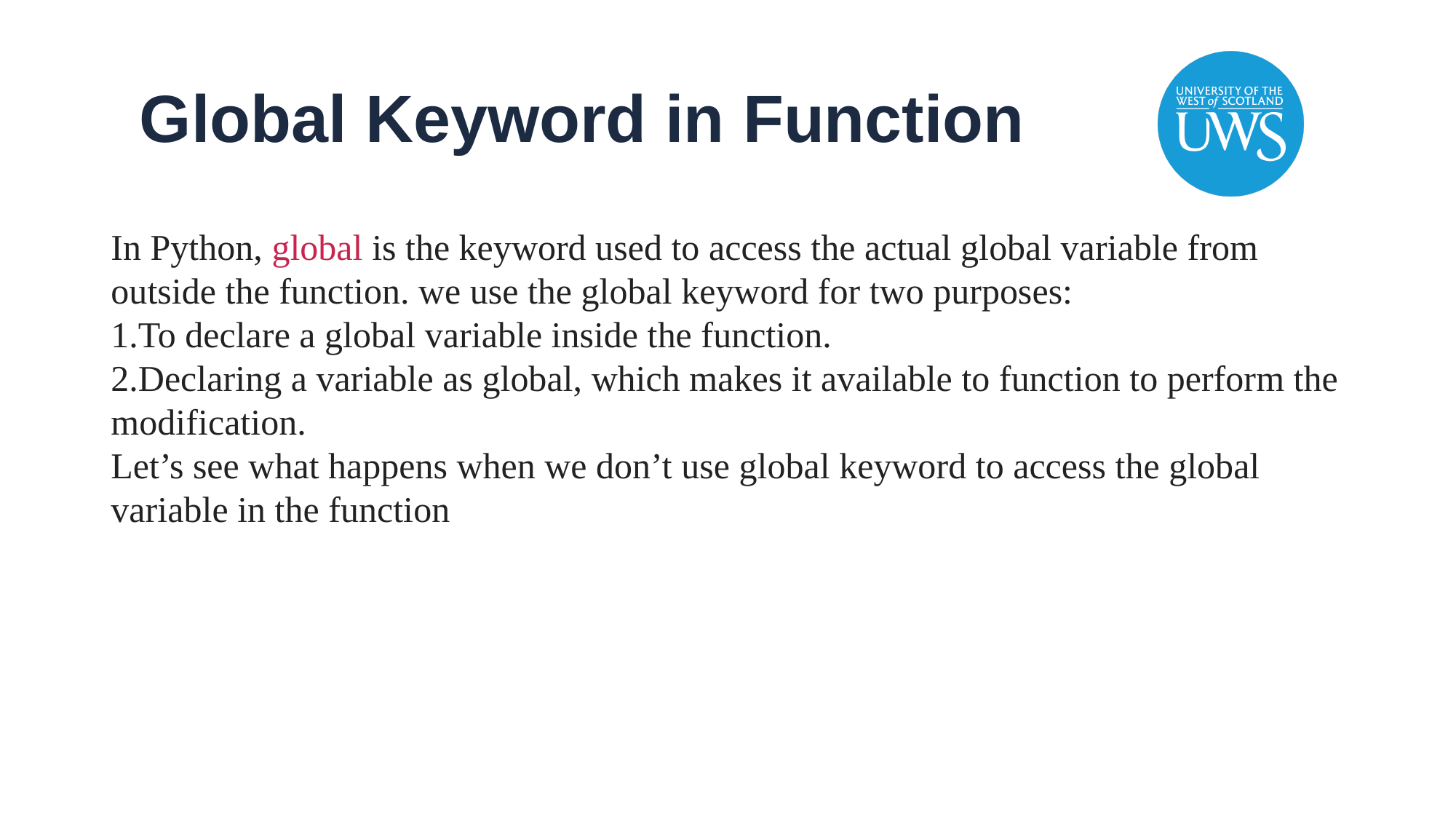

# Global Keyword in Function
In Python, global is the keyword used to access the actual global variable from outside the function. we use the global keyword for two purposes:
To declare a global variable inside the function.
Declaring a variable as global, which makes it available to function to perform the modification.
Let’s see what happens when we don’t use global keyword to access the global variable in the function